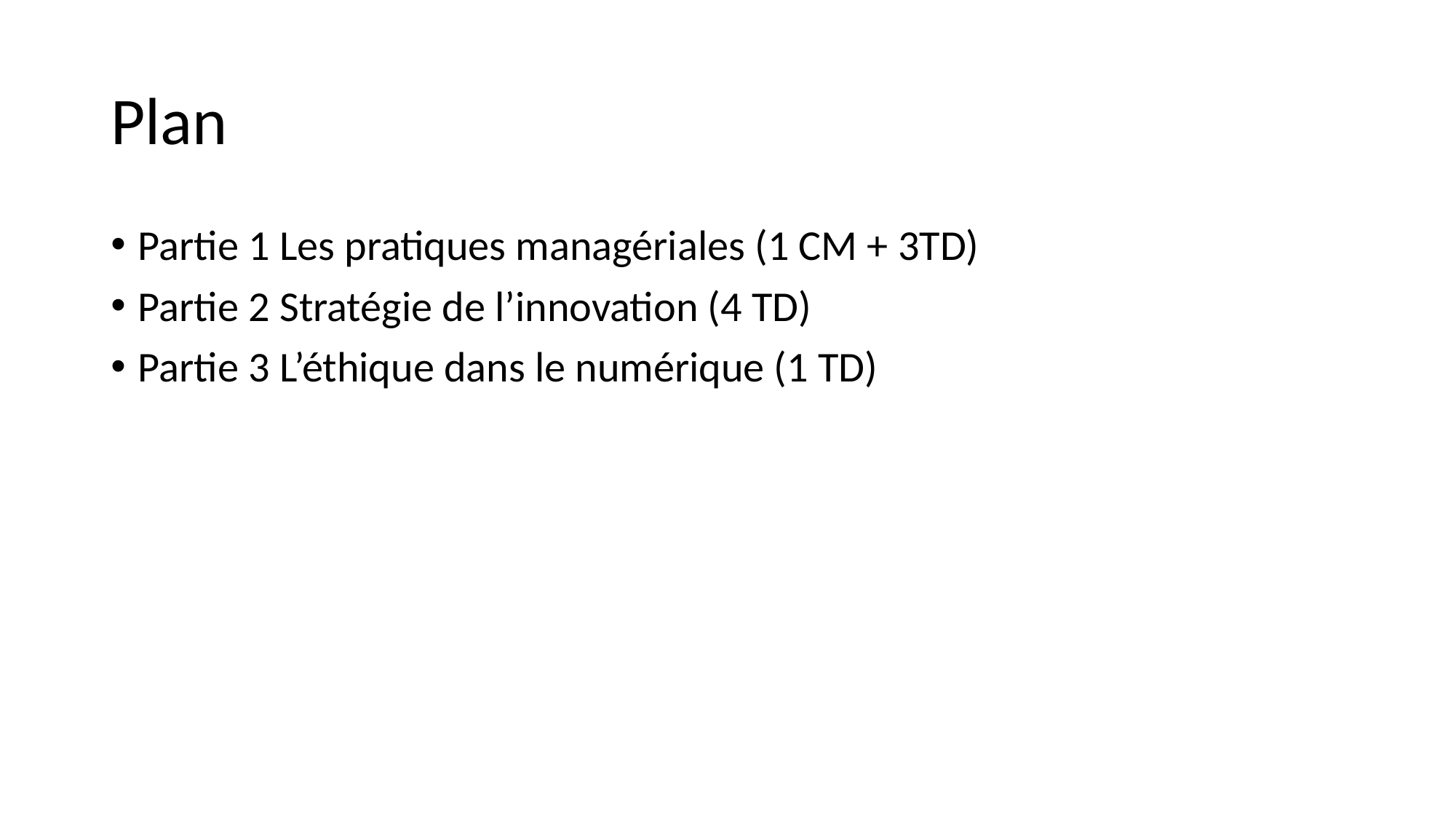

# Plan
Partie 1 Les pratiques managériales (1 CM + 3TD)
Partie 2 Stratégie de l’innovation (4 TD)
Partie 3 L’éthique dans le numérique (1 TD)